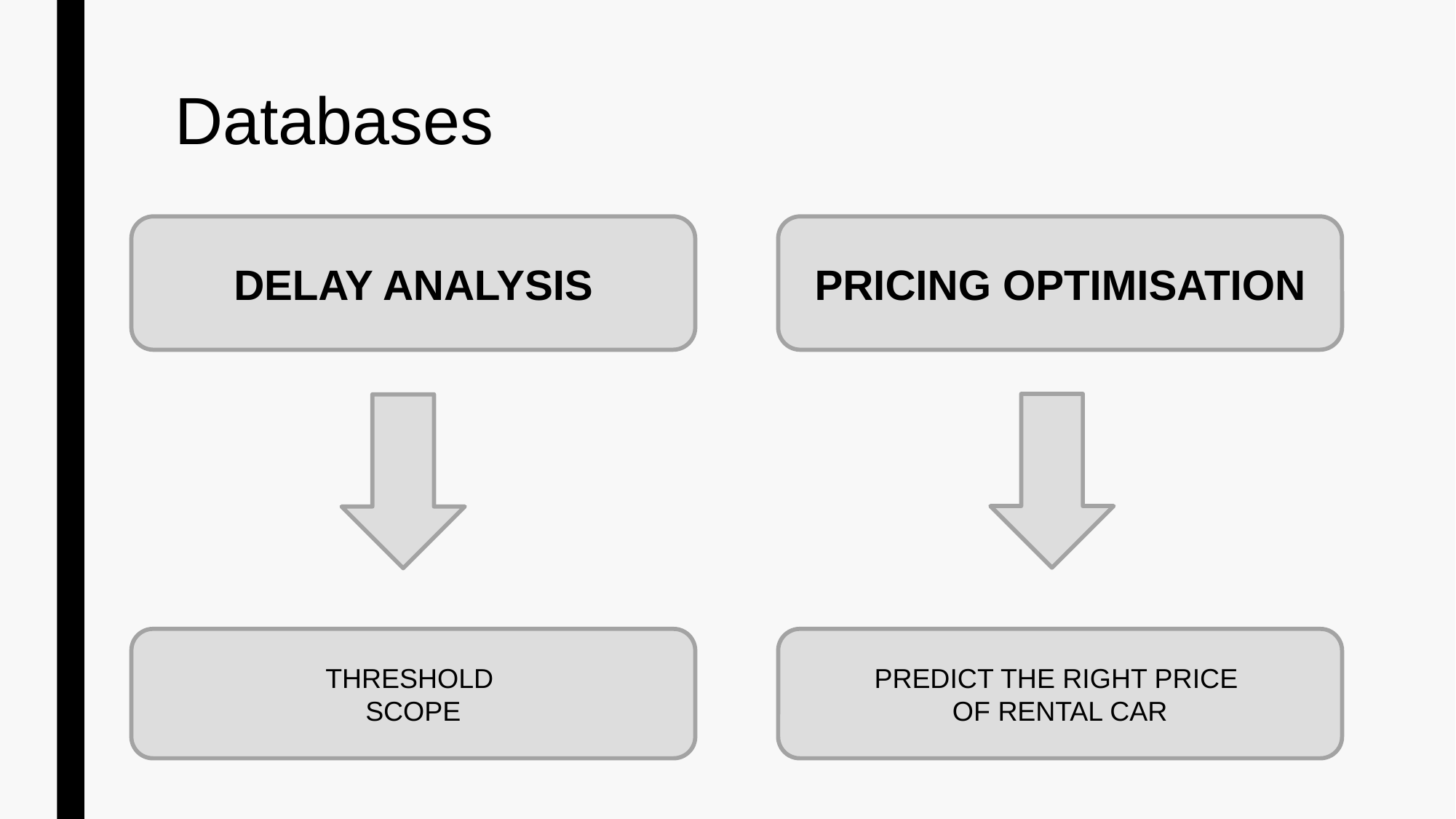

# Databases
DELAY ANALYSIS
PRICING OPTIMISATION

THRESHOLD
SCOPE
PREDICT THE RIGHT PRICE
OF RENTAL CAR